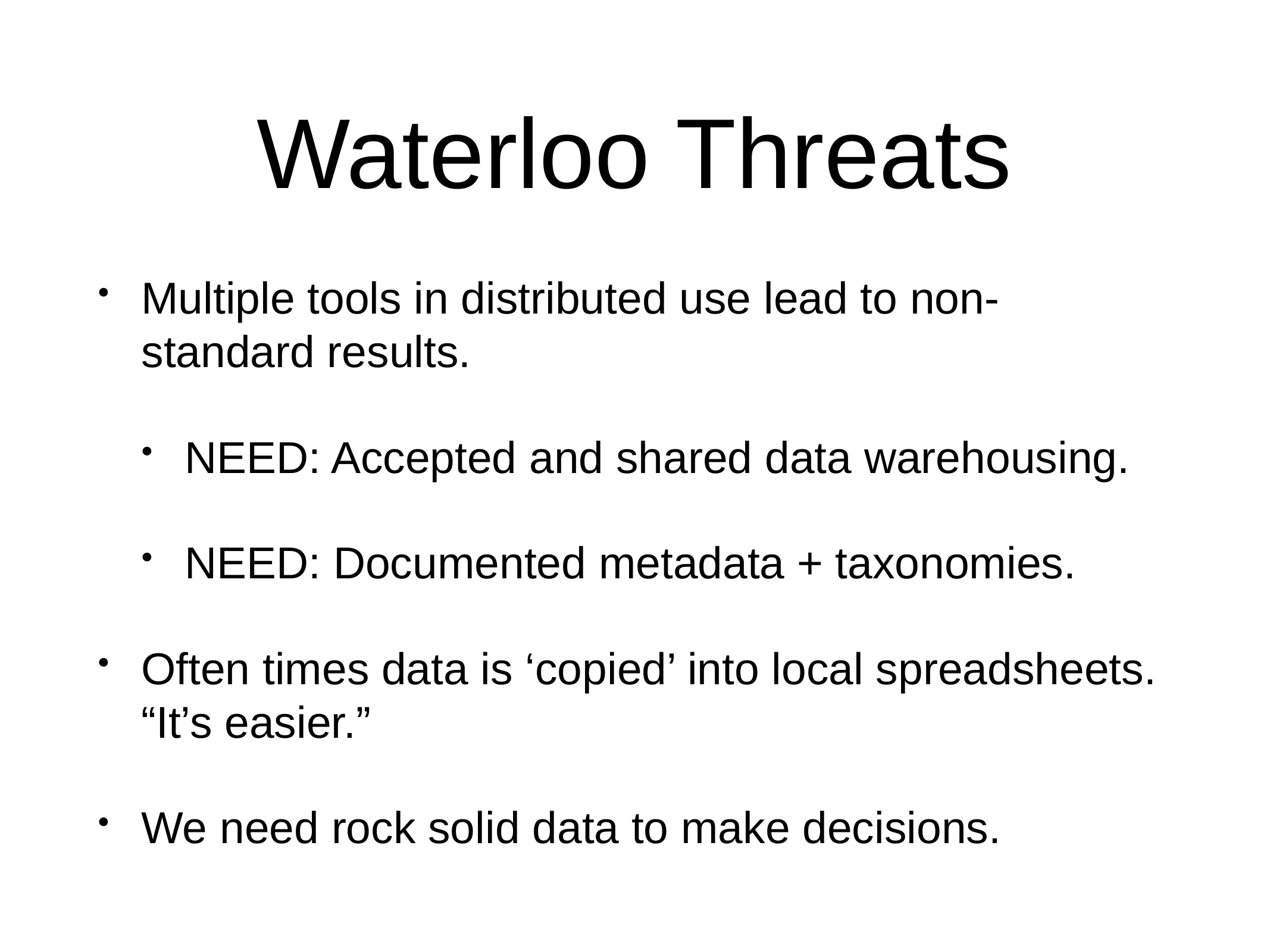

# Waterloo Threats
Multiple tools in distributed use lead to non-standard results.
NEED: Accepted and shared data warehousing.
NEED: Documented metadata + taxonomies.
Often times data is ‘copied’ into local spreadsheets.  “It’s easier.”
We need rock solid data to make decisions.